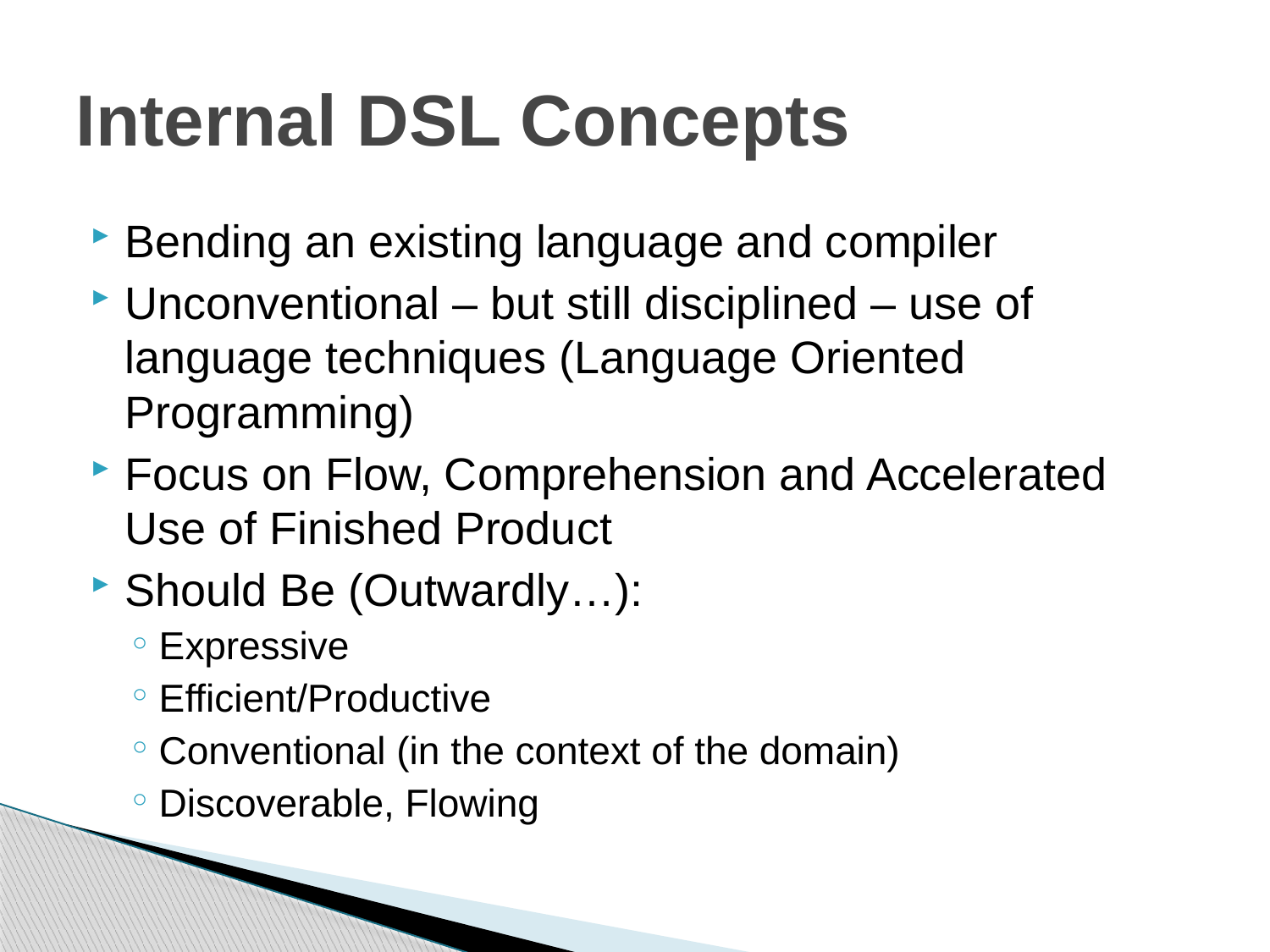

# Internal DSL Concepts
Bending an existing language and compiler
Unconventional – but still disciplined – use of language techniques (Language Oriented Programming)
Focus on Flow, Comprehension and Accelerated Use of Finished Product
Should Be (Outwardly…):
Expressive
Efficient/Productive
Conventional (in the context of the domain)
Discoverable, Flowing